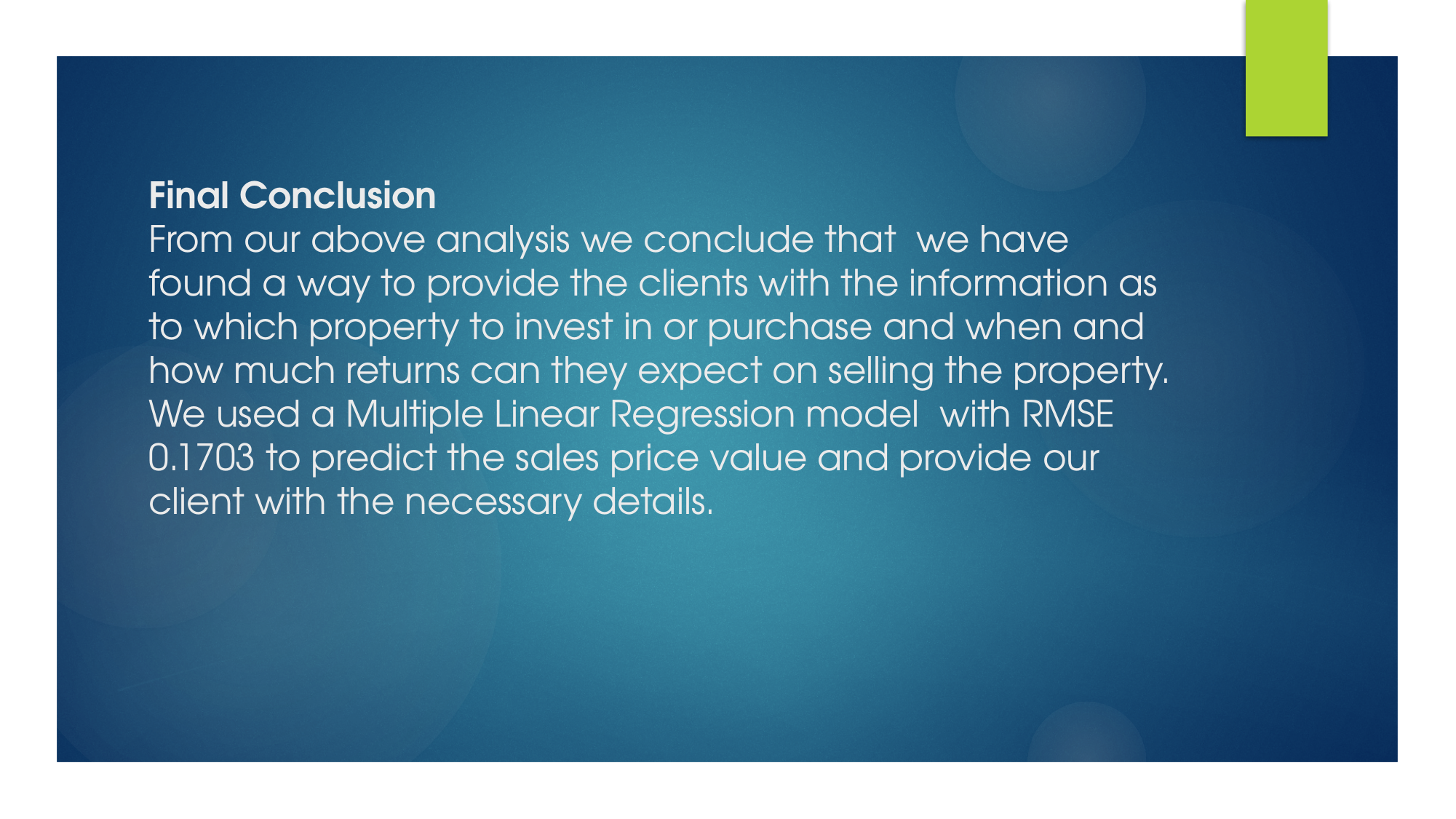

# Final Conclusion From our above analysis we conclude that  we have found a way to provide the clients with the information as to which property to invest in or purchase and when and how much returns can they expect on selling the property. We used a Multiple Linear Regression model  with RMSE 0.1703 to predict the sales price value and provide our client with the necessary details.